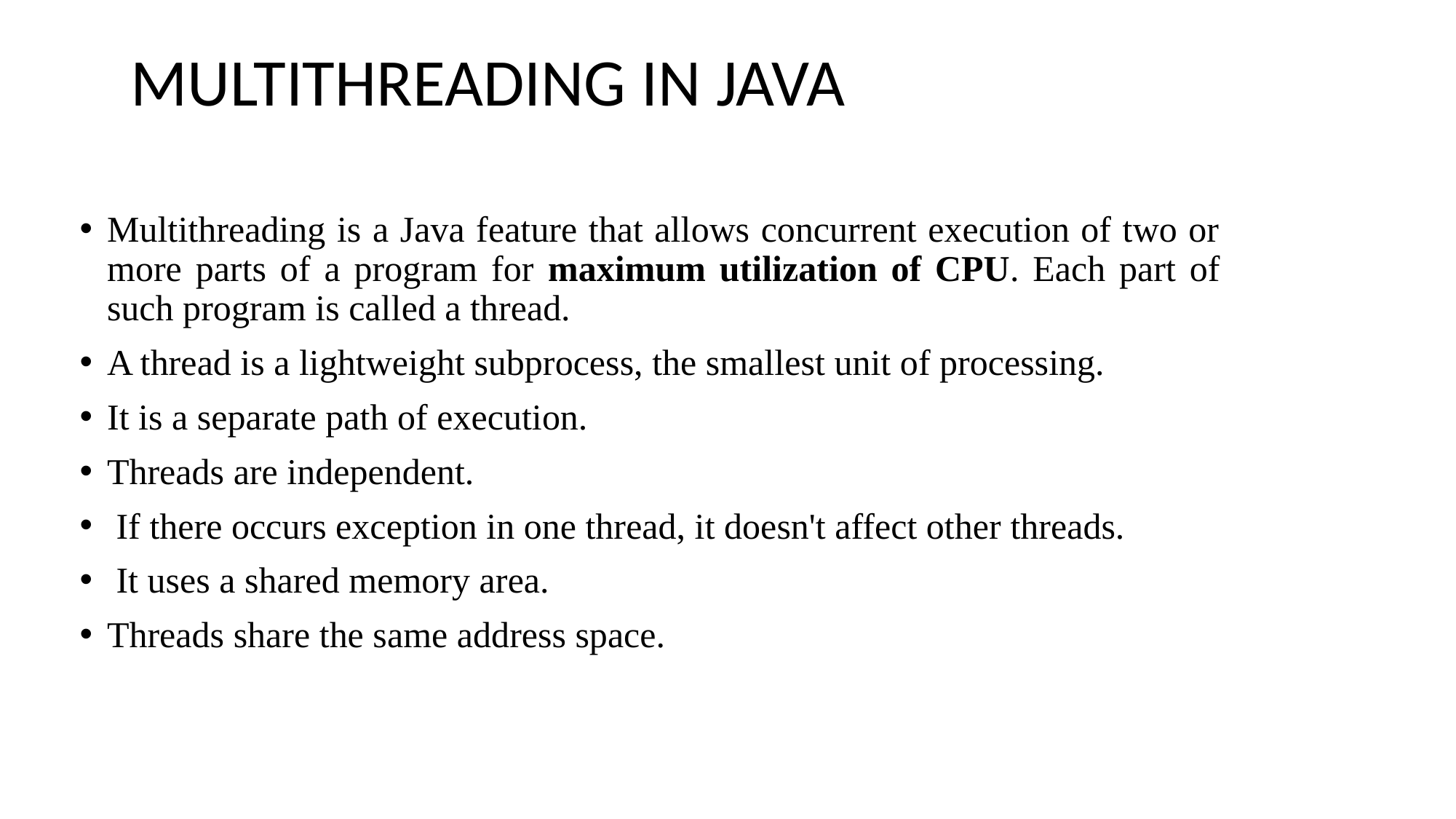

# MULTITHREADING IN JAVA
Multithreading is a Java feature that allows concurrent execution of two or more parts of a program for maximum utilization of CPU. Each part of such program is called a thread.
A thread is a lightweight subprocess, the smallest unit of processing.
It is a separate path of execution.
Threads are independent.
 If there occurs exception in one thread, it doesn't affect other threads.
 It uses a shared memory area.
Threads share the same address space.